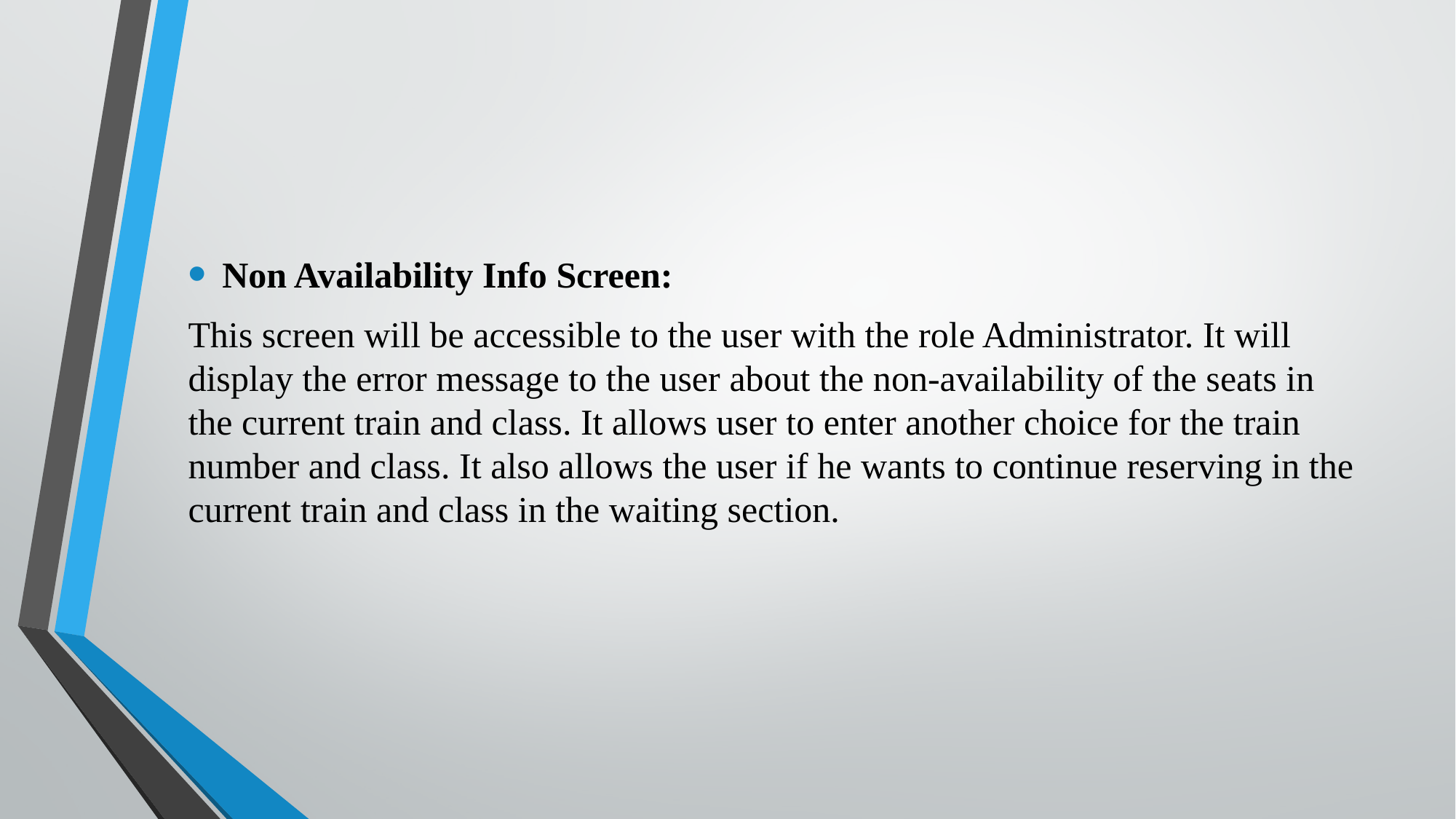

#
Non Availability Info Screen:
This screen will be accessible to the user with the role Administrator. It will display the error message to the user about the non-availability of the seats in the current train and class. It allows user to enter another choice for the train number and class. It also allows the user if he wants to continue reserving in the current train and class in the waiting section.